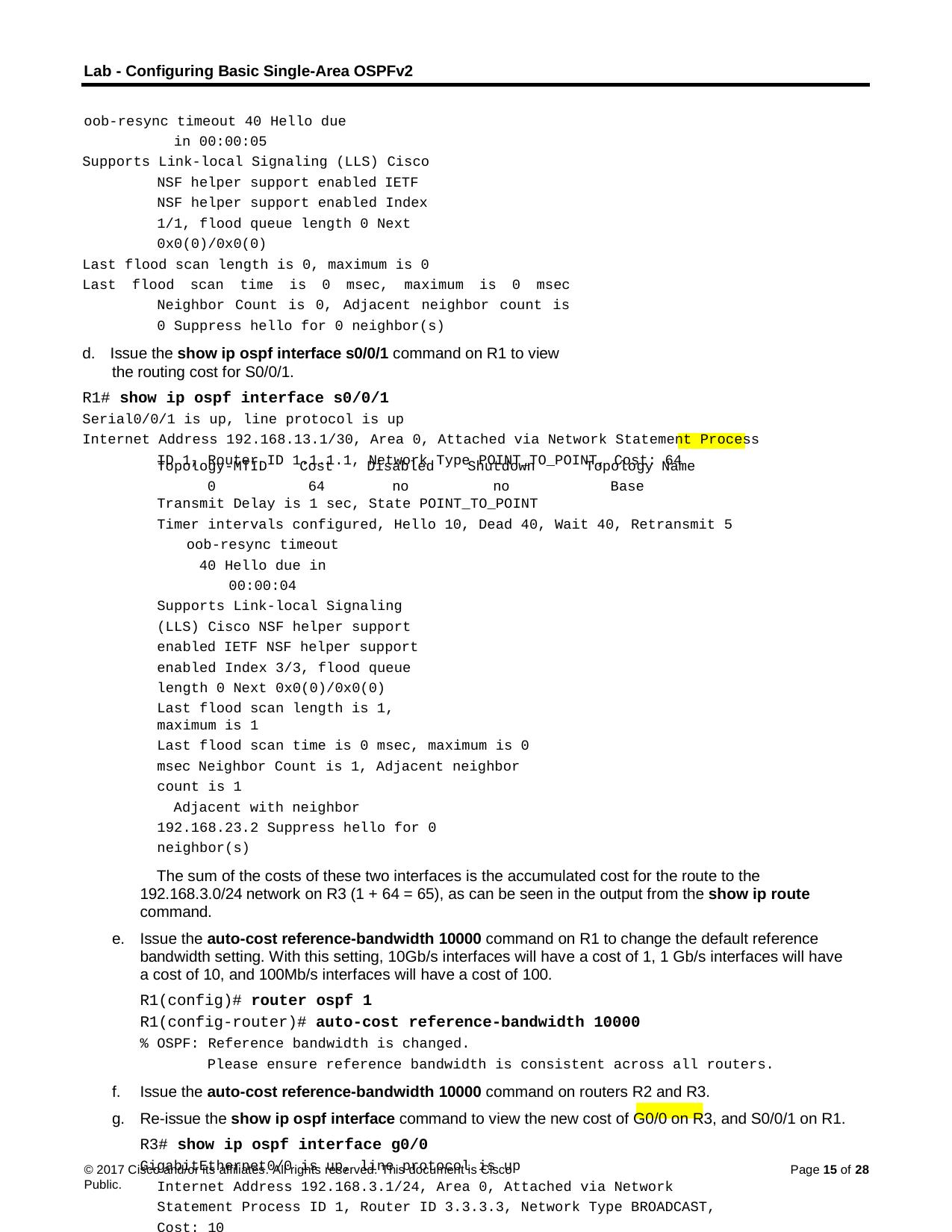

Lab - Configuring Basic Single-Area OSPFv2

oob-resync timeout 40 Hello due in 00:00:05
Supports Link-local Signaling (LLS) Cisco NSF helper support enabled IETF NSF helper support enabled Index 1/1, flood queue length 0 Next 0x0(0)/0x0(0)
Last flood scan length is 0, maximum is 0
Last flood scan time is 0 msec, maximum is 0 msec Neighbor Count is 0, Adjacent neighbor count is 0 Suppress hello for 0 neighbor(s)
d.   Issue the show ip ospf interface s0/0/1 command on R1 to view the routing cost for S0/0/1.
R1# show ip ospf interface s0/0/1
Serial0/0/1 is up, line protocol is up
Internet Address 192.168.13.1/30, Area 0, Attached via Network Statement Process ID 1, Router ID 1.1.1.1, Network Type POINT_TO_POINT, Cost: 64

Topology-MTID 0
Cost 64
Disabled no
Shutdown no
Topology Name Base
Transmit Delay is 1 sec, State POINT_TO_POINT
Timer intervals configured, Hello 10, Dead 40, Wait 40, Retransmit 5
oob-resync timeout 40 Hello due in 00:00:04
Supports Link-local Signaling (LLS) Cisco NSF helper support enabled IETF NSF helper support enabled Index 3/3, flood queue length 0 Next 0x0(0)/0x0(0)
Last flood scan length is 1, maximum is 1
Last flood scan time is 0 msec, maximum is 0 msec Neighbor Count is 1, Adjacent neighbor count is 1
Adjacent with neighbor 192.168.23.2 Suppress hello for 0 neighbor(s)
The sum of the costs of these two interfaces is the accumulated cost for the route to the 192.168.3.0/24 network on R3 (1 + 64 = 65), as can be seen in the output from the show ip route command.
Issue the auto-cost reference-bandwidth 10000 command on R1 to change the default reference bandwidth setting. With this setting, 10Gb/s interfaces will have a cost of 1, 1 Gb/s interfaces will have a cost of 10, and 100Mb/s interfaces will have a cost of 100.
R1(config)# router ospf 1
R1(config-router)# auto-cost reference-bandwidth 10000
% OSPF: Reference bandwidth is changed.
Please ensure reference bandwidth is consistent across all routers.
Issue the auto-cost reference-bandwidth 10000 command on routers R2 and R3.
Re-issue the show ip ospf interface command to view the new cost of G0/0 on R3, and S0/0/1 on R1.
R3# show ip ospf interface g0/0
GigabitEthernet0/0 is up, line protocol is up
Internet Address 192.168.3.1/24, Area 0, Attached via Network Statement Process ID 1, Router ID 3.3.3.3, Network Type BROADCAST, Cost: 10

© 2017 Cisco and/or its affiliates. All rights reserved. This document is Cisco Public.
Page 15 of 28